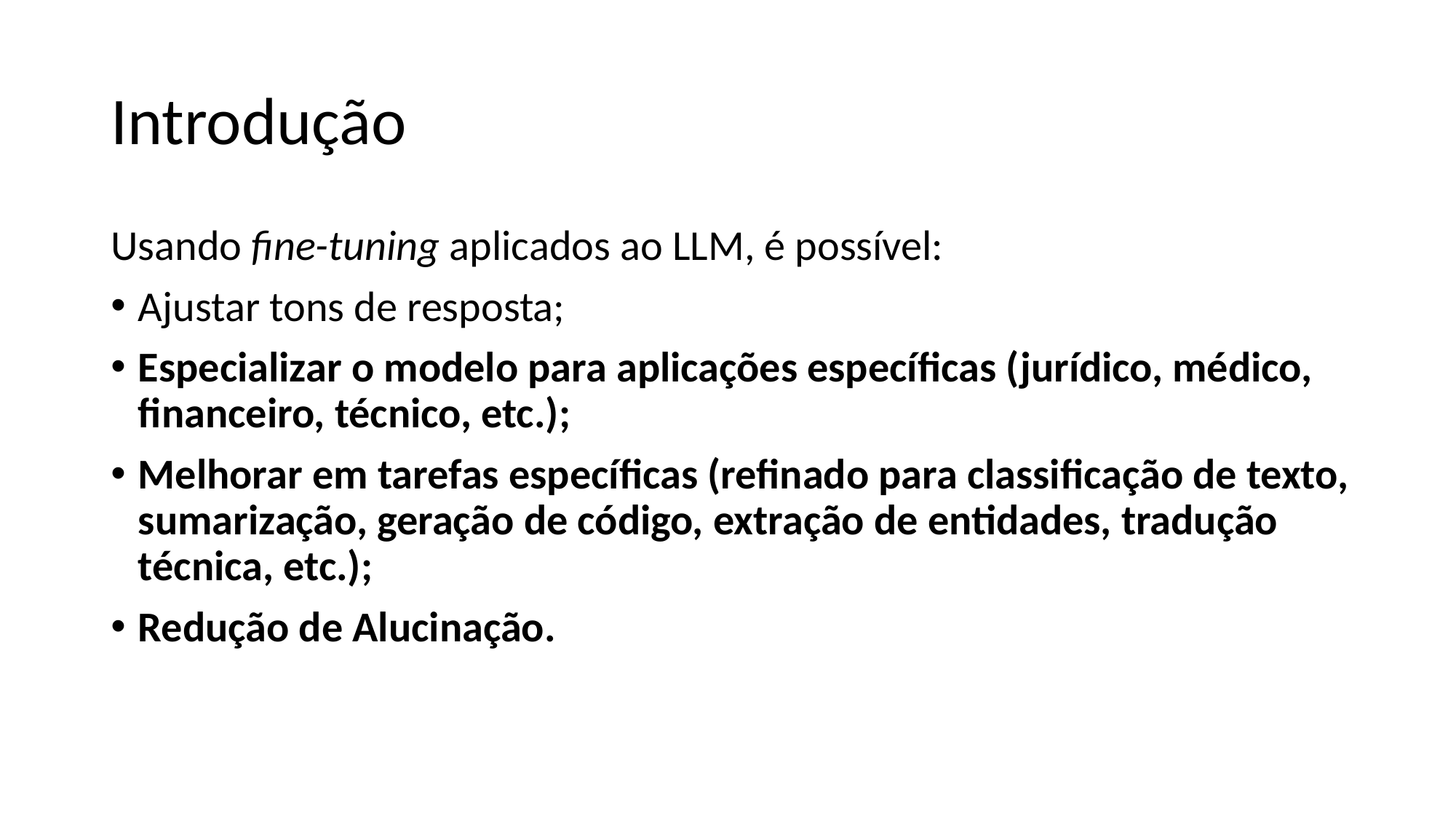

# Introdução
Usando fine-tuning aplicados ao LLM, é possível:
Ajustar tons de resposta;
Especializar o modelo para aplicações específicas (jurídico, médico, financeiro, técnico, etc.);
Melhorar em tarefas específicas (refinado para classificação de texto, sumarização, geração de código, extração de entidades, tradução técnica, etc.);
Redução de Alucinação.